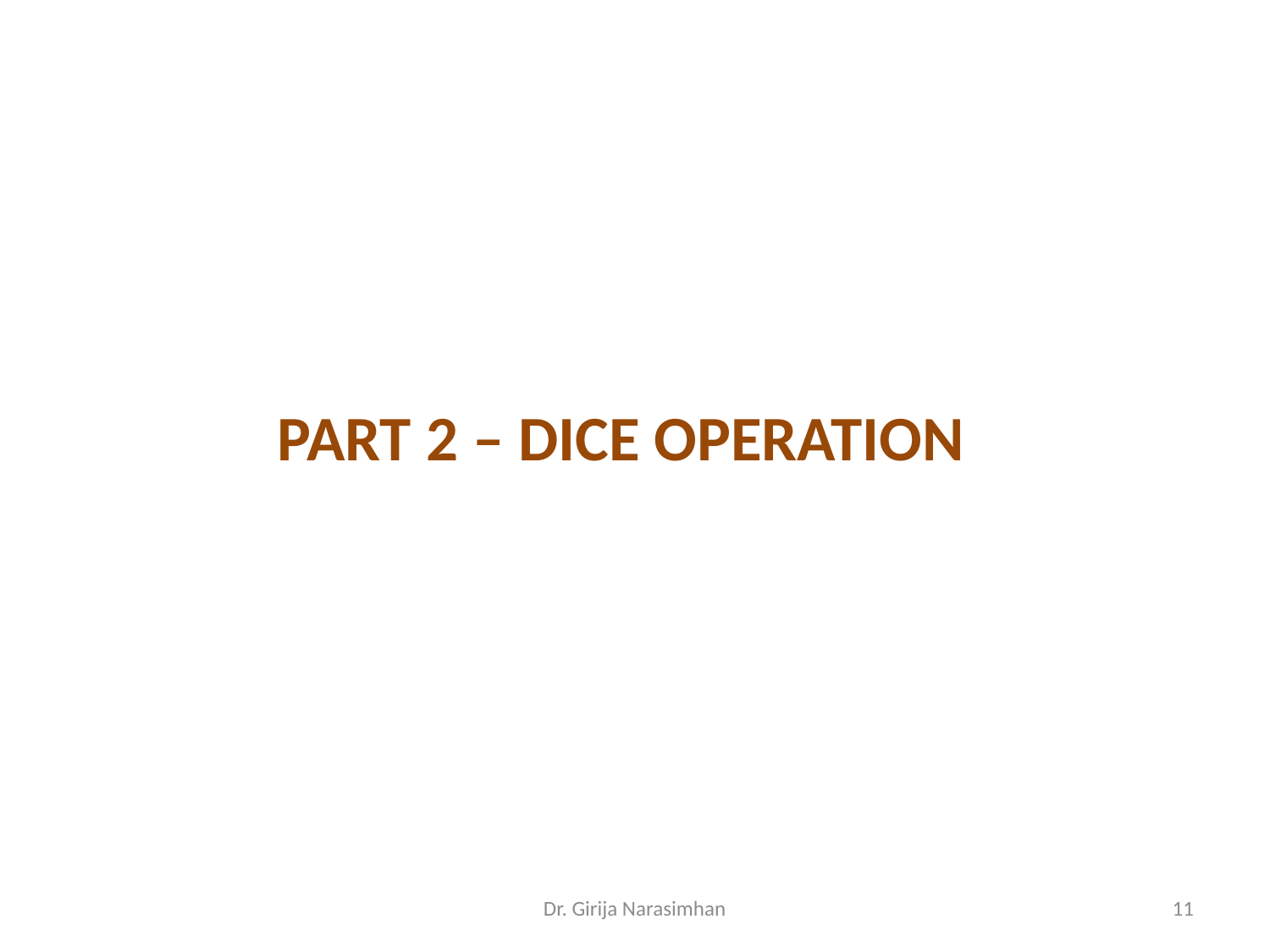

PART 2 – DICE OPERATION
Dr. Girija Narasimhan
11